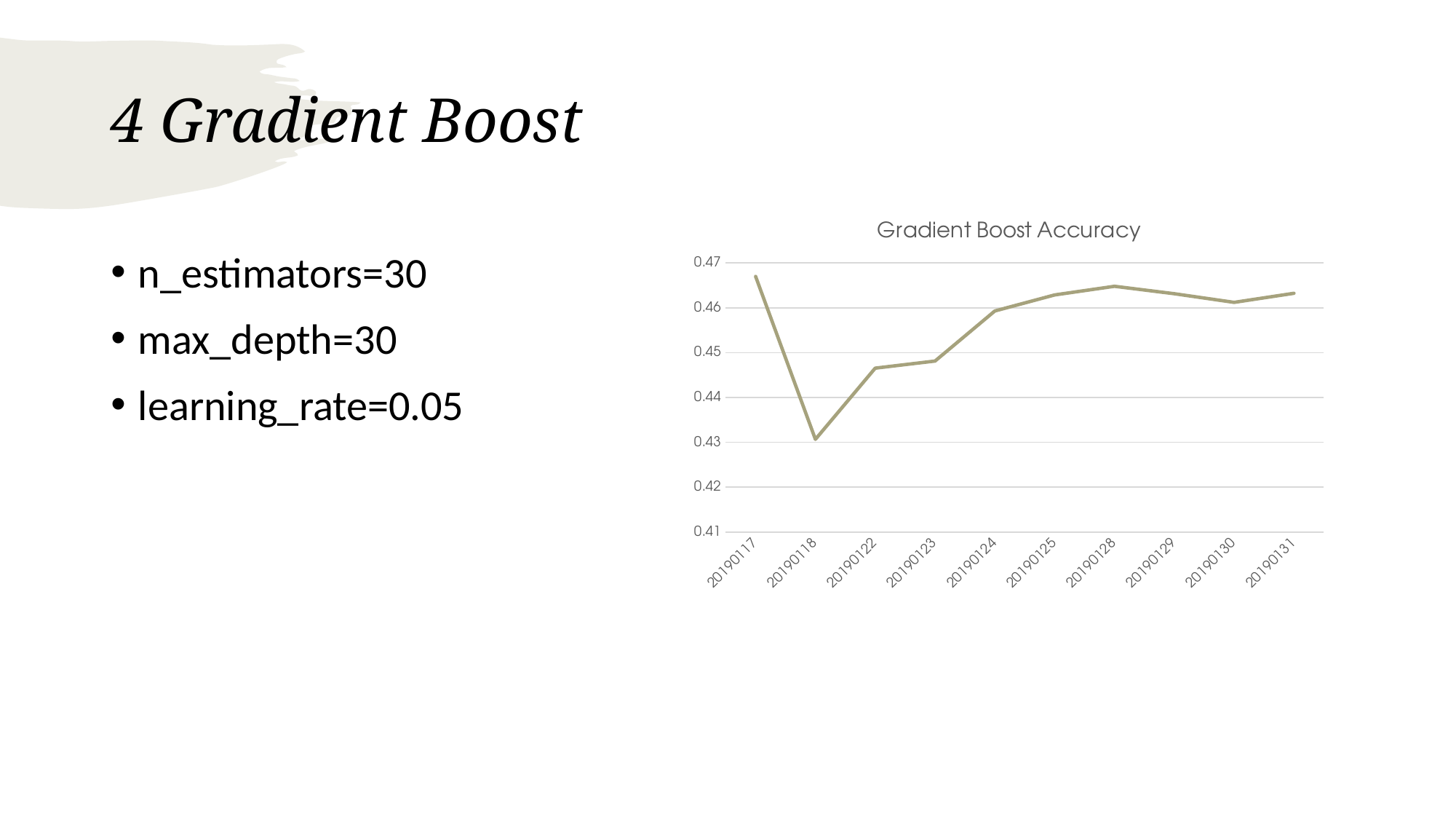

# 4 Gradient Boost

### Chart: Gradient Boost Accuracy

| Category | Gradient Boost |
|---|---|
| 20190117 | 0.467000784236839 |
| 20190118 | 0.430661509752754 |
| 20190122 | 0.446544232312374 |
| 20190123 | 0.448133847213197 |
| 20190124 | 0.459297607270139 |
| 20190125 | 0.462872574360557 |
| 20190128 | 0.464799645348335 |
| 20190129 | 0.463139149010995 |
| 20190130 | 0.461214812372514 |
| 20190131 | 0.46323909811857 |
n_estimators=30
max_depth=30
learning_rate=0.05